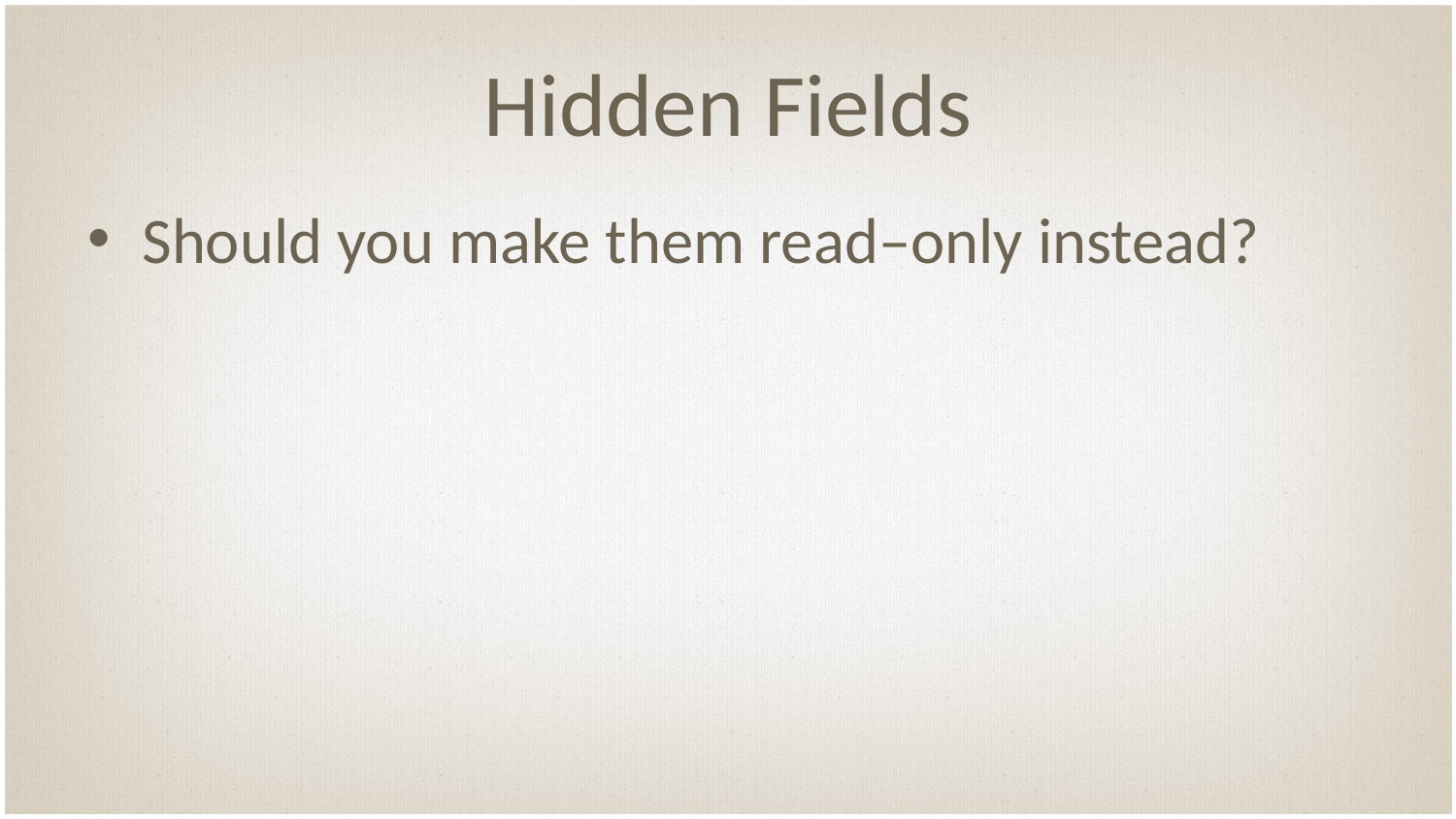

# Hidden Fields
Should you make them read–only instead?